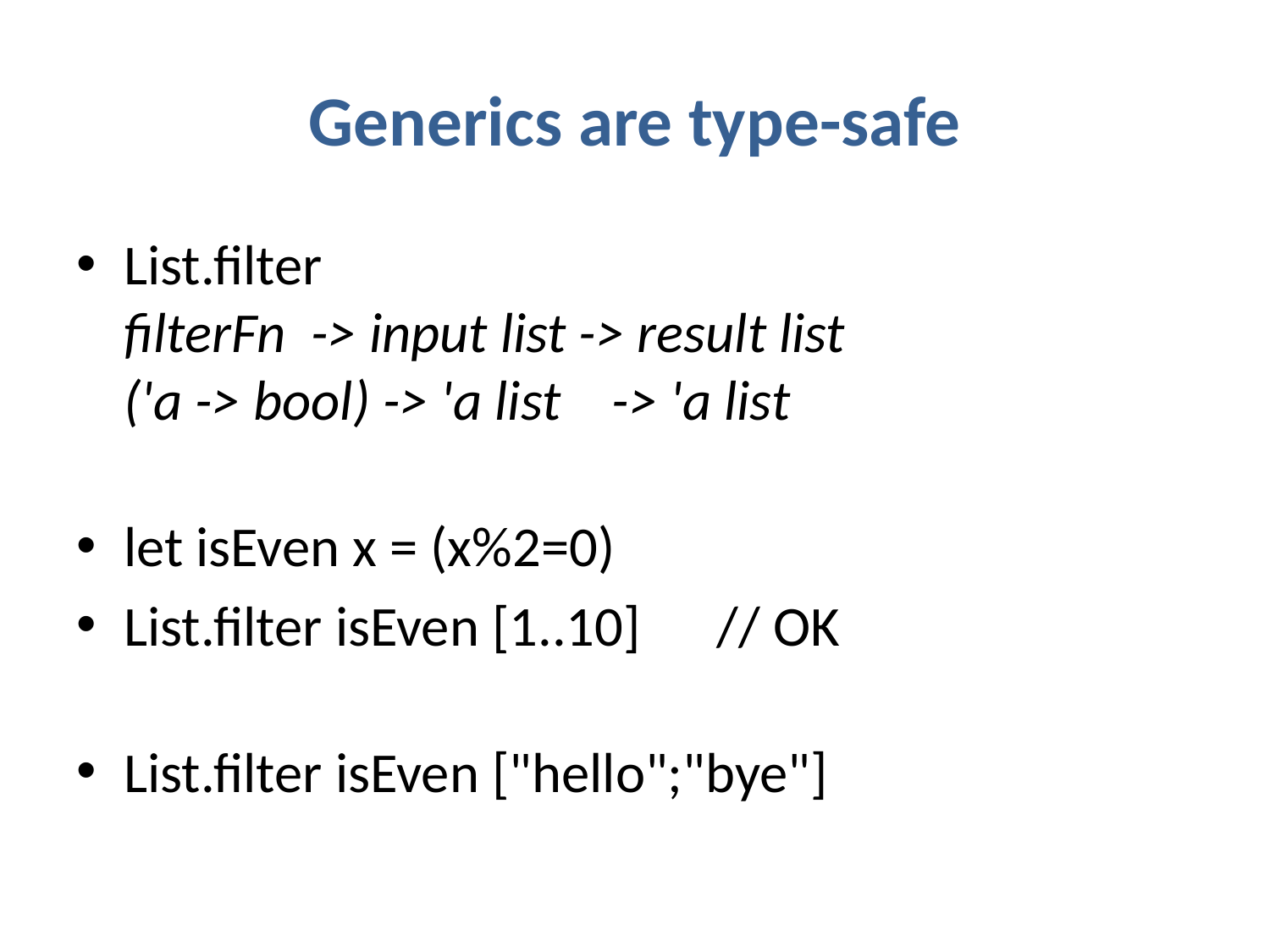

# Generics are type-safe
List.filter
filterFn  -> input list -> result list
('a -> bool) -> 'a list    -> 'a list
let isEven x = (x%2=0)
List.filter isEven [1..10]      // OK
List.filter isEven ["hello";"bye"]